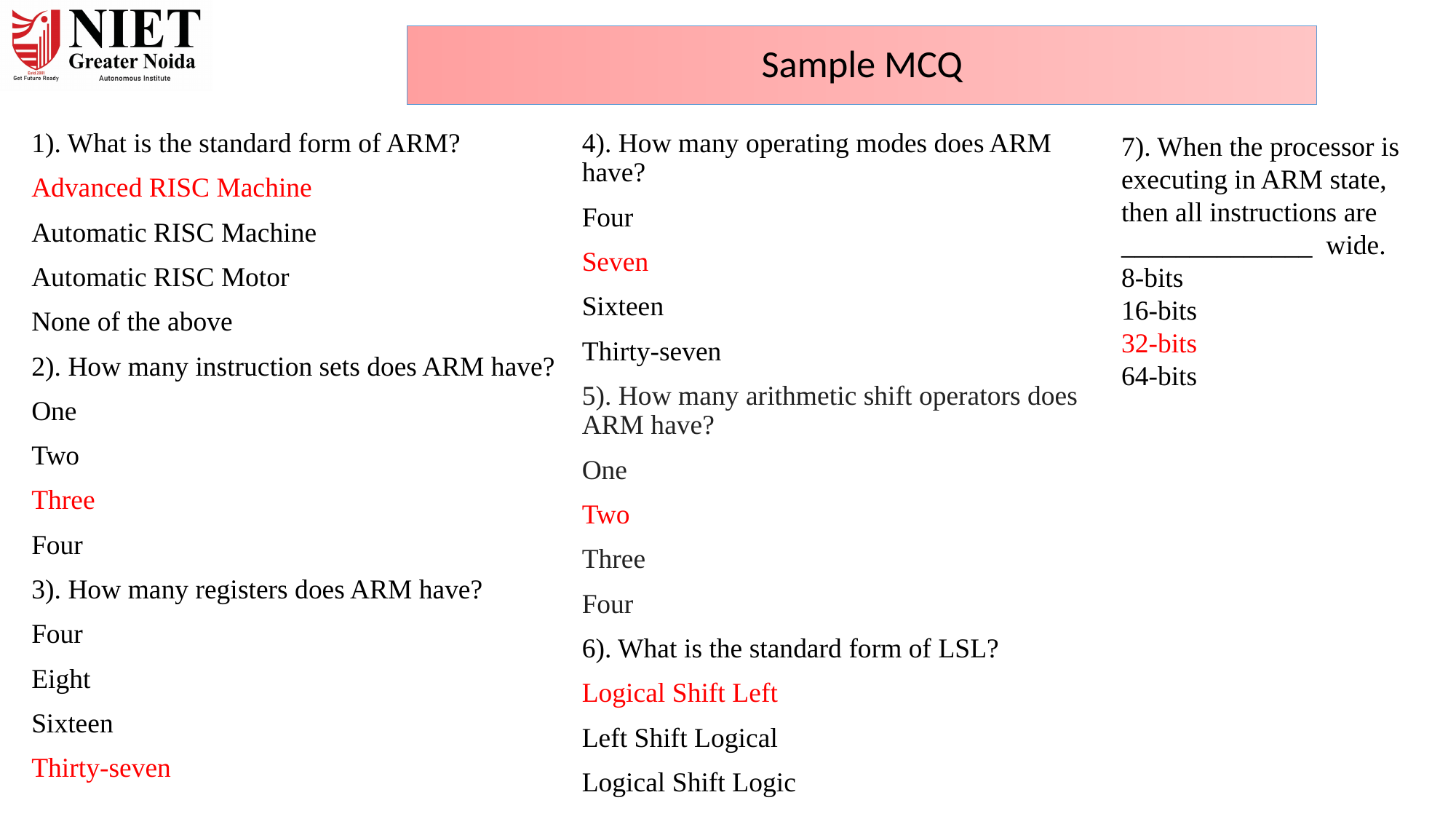

# Sample MCQ
7). When the processor is executing in ARM state, then all instructions are  ______________  wide.
8-bits
16-bits
32-bits
64-bits

4). How many operating modes does ARM have?
Four
Seven
Sixteen
Thirty-seven
5). How many arithmetic shift operators does ARM have?
One
Two
Three
Four
6). What is the standard form of LSL?
Logical Shift Left
Left Shift Logical
Logical Shift Logic
1). What is the standard form of ARM?
Advanced RISC Machine
Automatic RISC Machine
Automatic RISC Motor
None of the above
2). How many instruction sets does ARM have?
One
Two
Three
Four
3). How many registers does ARM have?
Four
Eight
Sixteen
Thirty-seven